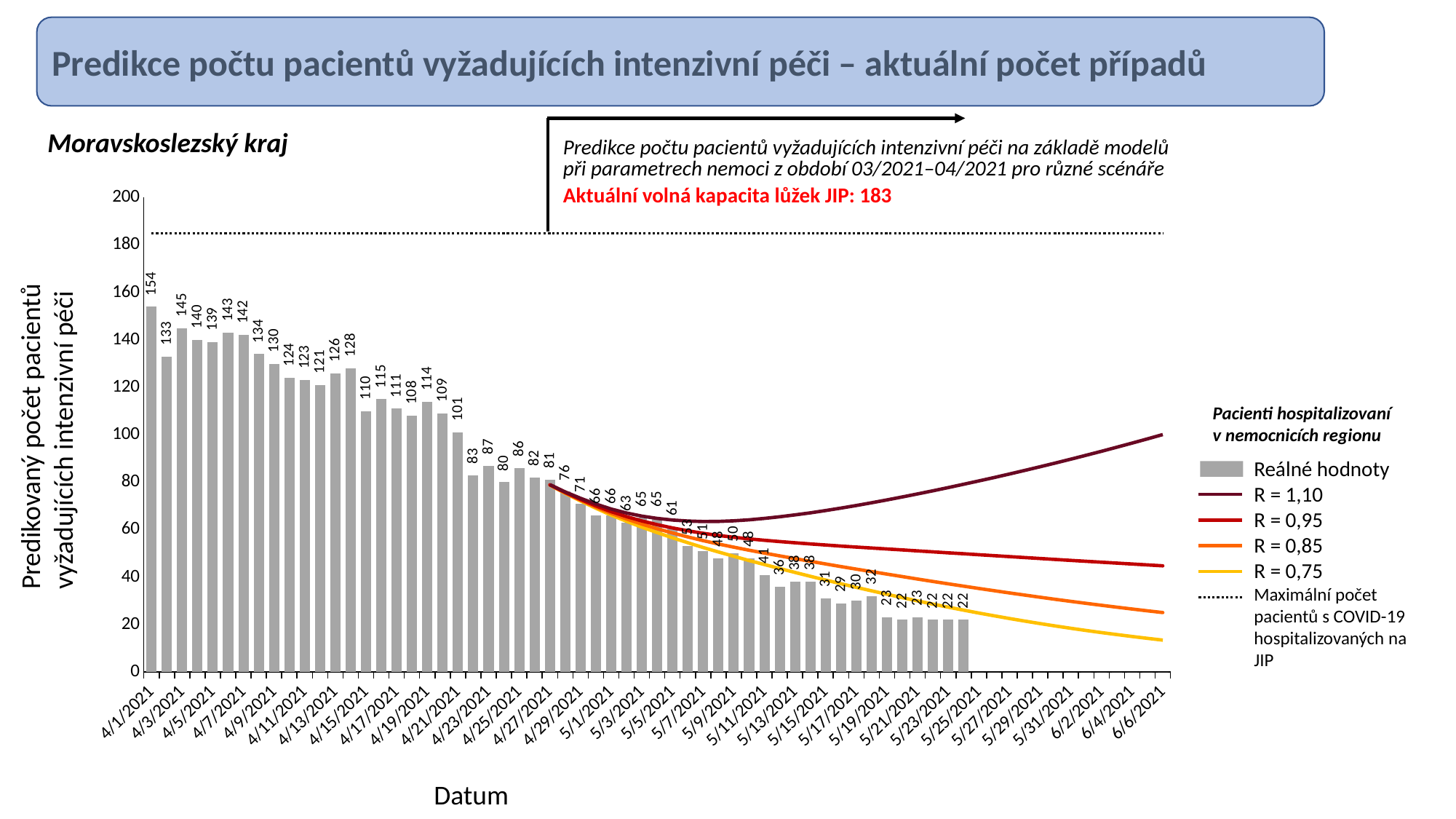

Predikce počtu pacientů vyžadujících intenzivní péči – aktuální počet případů
Moravskoslezský kraj
| Predikce počtu pacientů vyžadujících intenzivní péči na základě modelů při parametrech nemoci z období 03/2021–04/2021 pro různé scénáře |
| --- |
| Aktuální volná kapacita lůžek JIP: 183 |

### Chart

| Category |  |  |  |  |  |  |
|---|---|---|---|---|---|---|
| 44287 | 154.0 | None | None | None | None | 185.0 |
| 44288 | 133.0 | None | None | None | None | 185.0 |
| 44289 | 145.0 | None | None | None | None | 185.0 |
| 44290 | 140.0 | None | None | None | None | 185.0 |
| 44291 | 139.0 | None | None | None | None | 185.0 |
| 44292 | 143.0 | None | None | None | None | 185.0 |
| 44293 | 142.0 | None | None | None | None | 185.0 |
| 44294 | 134.0 | None | None | None | None | 185.0 |
| 44295 | 130.0 | None | None | None | None | 185.0 |
| 44296 | 124.0 | None | None | None | None | 185.0 |
| 44297 | 123.0 | None | None | None | None | 185.0 |
| 44298 | 121.0 | None | None | None | None | 185.0 |
| 44299 | 126.0 | None | None | None | None | 185.0 |
| 44300 | 128.0 | None | None | None | None | 185.0 |
| 44301 | 110.0 | None | None | None | None | 185.0 |
| 44302 | 115.0 | None | None | None | None | 185.0 |
| 44303 | 111.0 | None | None | None | None | 185.0 |
| 44304 | 108.0 | None | None | None | None | 185.0 |
| 44305 | 114.0 | None | None | None | None | 185.0 |
| 44306 | 109.0 | None | None | None | None | 185.0 |
| 44307 | 101.0 | None | None | None | None | 185.0 |
| 44308 | 83.0 | None | None | None | None | 185.0 |
| 44309 | 87.0 | None | None | None | None | 185.0 |
| 44310 | 80.0 | None | None | None | None | 185.0 |
| 44311 | 86.0 | None | None | None | None | 185.0 |
| 44312 | 82.0 | None | None | None | None | 185.0 |
| 44313 | 81.0 | 78.7985540717673 | 78.85942740900822 | 78.91983958460337 | 79.01068842881897 | 185.0 |
| 44314 | 76.0 | 75.32801939456107 | 75.50057772409923 | 75.67254149792679 | 75.9312455981692 | 185.0 |
| 44315 | 71.0 | 72.11361971787268 | 72.43782780836858 | 72.76134759245838 | 73.24779655832961 | 185.0 |
| 44316 | 66.0 | 69.03356506344701 | 69.54083522461703 | 70.0473360352912 | 70.80845751081182 | 185.0 |
| 44317 | 66.0 | 66.15490134567719 | 66.88207302874609 | 67.61116964045058 | 68.71257476454353 | 185.0 |
| 44318 | 63.0 | 63.540768796503485 | 64.52839636254461 | 65.52607076116331 | 67.04727287516823 | 185.0 |
| 44319 | 65.0 | 61.0727234189928 | 62.366044657448384 | 63.68541886058366 | 65.72003050712361 | 185.0 |
| 44320 | 65.0 | 58.7727568346419 | 60.41844254532234 | 62.11536291121921 | 64.76448091138113 | 185.0 |
| 44321 | 61.0 | 56.57869065680124 | 58.61274298911375 | 60.73204792674986 | 64.07980958414119 | 185.0 |
| 44322 | 53.0 | 54.503760291508385 | 56.95516451969859 | 59.53467923781881 | 63.65772595573806 | 185.0 |
| 44323 | 51.0 | 52.496077811106744 | 55.389372253892546 | 58.465659350323115 | 63.44255243893449 | 185.0 |
| 44324 | 48.0 | 50.603358839586534 | 53.960750200012654 | 57.571036763037554 | 63.487831564757826 | 185.0 |
| 44325 | 50.0 | 48.79129497078872 | 52.631146744004475 | 56.80913605717173 | 63.751677212772606 | 185.0 |
| 44326 | 48.0 | 47.00728000000534 | 51.34218254964313 | 56.11590661512758 | 64.16334308365002 | 185.0 |
| 44327 | 41.0 | 45.30764637171424 | 50.142862444952016 | 55.53458856908294 | 64.75674914548489 | 185.0 |
| 44328 | 36.0 | 43.62880403517126 | 48.96285880304743 | 54.98800493322075 | 65.4472823391741 | 185.0 |
| 44329 | 38.0 | 41.983047789428376 | 47.810990603663896 | 54.480612640601336 | 66.23827421957458 | 185.0 |
| 44330 | 38.0 | 40.35502344528041 | 46.66804031569127 | 53.99078505592095 | 67.10763502301968 | 185.0 |
| 44331 | 31.0 | 38.76632037819766 | 45.55216290485804 | 53.53453303721883 | 68.06945062163847 | 185.0 |
| 44332 | 29.0 | 37.20890916318948 | 44.451980656115495 | 53.09619756254396 | 69.10198459597626 | 185.0 |
| 44333 | 30.0 | 35.69269580834094 | 43.3754285321138 | 52.678966462537005 | 70.20344476107627 | 185.0 |
| 44334 | 32.0 | 34.21669618958272 | 42.31868055627325 | 52.27581206171746 | 71.36198815110953 | 185.0 |
| 44335 | 23.0 | 32.76717088950204 | 41.26538989388881 | 51.86910077858394 | 72.55894432523684 | 185.0 |
| 44336 | 22.0 | 31.36215009448553 | 40.233460119098964 | 51.47401541165567 | 73.80963438453841 | 185.0 |
| 44337 | 23.0 | 29.976281851133063 | 39.19592321092907 | 51.06267571042668 | 75.08385925749013 | 185.0 |
| 44338 | 22.0 | 28.63201923601687 | 38.1749245678698 | 50.654928511867155 | 76.39865720936815 | 185.0 |
| 44339 | 22.0 | 27.33271023252791 | 37.173497609634786 | 50.25271751325516 | 77.75258782946057 | 185.0 |
| 44340 | 22.0 | 26.081969210635986 | 36.195266378352756 | 49.858278268614555 | 79.1469321538645 | 185.0 |
| 44341 | 0.0 | 24.86213087373642 | 35.222639519438026 | 49.45316141291522 | 80.56332679468778 | 185.0 |
| 44342 | 0.0 | 23.688523910155766 | 34.271478357483346 | 49.053645508931126 | 82.01752218209816 | 185.0 |
| 44343 | 0.0 | 22.558120166731783 | 33.33911020904419 | 48.6558774105403 | 83.50488053243384 | 185.0 |
| 44344 | 0.0 | 21.467861359131803 | 32.42339747693208 | 48.257251799920255 | 85.02166944926483 | 185.0 |
| 44345 | 0.0 | 20.41470588832086 | 31.521976342079796 | 47.856045043350505 | 86.56500252939773 | 185.0 |
| 44346 | 0.0 | 19.401584144979328 | 30.638754712897526 | 47.45470233114011 | 88.13825472342711 | 185.0 |
| 44347 | 0.0 | 18.437734696029107 | 29.783598095576206 | 47.06401118762979 | 89.75158080248893 | 185.0 |
| 44348 | 0.0 | 17.51490586064 | 28.94985427123066 | 46.677033895385705 | 91.39819030410706 | 185.0 |
| 44349 | 0.0 | 16.628971614332492 | 28.13374276236855 | 46.290364885969325 | 93.0748949525912 | 185.0 |
| 44350 | 0.0 | 15.788113714142284 | 27.344902058085225 | 45.913675710389384 | 94.79121577394838 | 185.0 |
| 44351 | 0.0 | 14.971976042904501 | 26.563708665208537 | 45.527419694796535 | 96.52779846821278 | 185.0 |
| 44352 | 0.0 | 14.194969026274286 | 25.80558283137592 | 45.147852866008265 | 98.30075223608685 | 185.0 |
| 44353 | 0.0 | 13.455799014087159 | 25.069855818203695 | 44.77415286345783 | 100.11004664013522 | 185.0 |
|  | None | None | None | None | None | None |
|  | None | None | None | None | None | None |
|  | None | None | None | None | None | None |
|  | None | None | None | None | None | None |
|  | None | None | None | None | None | None |
|  | None | None | None | None | None | None |
|  | None | None | None | None | None | None |
|  | None | None | None | None | None | None |
|  | None | None | None | None | None | None |
|  | None | None | None | None | None | None |
|  | None | None | None | None | None | None |
|  | None | None | None | None | None | None |
|  | None | None | None | None | None | None |
|  | None | None | None | None | None | None |
|  | None | None | None | None | None | None |
|  | None | None | None | None | None | None |
|  | None | None | None | None | None | None |
|  | None | None | None | None | None | None |
|  | None | None | None | None | None | None |
|  | None | None | None | None | None | None |
|  | None | None | None | None | None | None |
|  | None | None | None | None | None | None |
|  | None | None | None | None | None | None |
|  | None | None | None | None | None | None |
|  | None | None | None | None | None | None |
|  | None | None | None | None | None | None |
|  | None | None | None | None | None | None |
|  | None | None | None | None | None | None |
|  | None | None | None | None | None | None |
|  | None | None | None | None | None | None |
|  | None | None | None | None | None | None |
|  | None | None | None | None | None | None |
|  | None | None | None | None | None | None |
|  | None | None | None | None | None | None |
|  | None | None | None | None | None | None |
|  | None | None | None | None | None | None |
|  | None | None | None | None | None | None |
|  | None | None | None | None | None | None |
|  | None | None | None | None | None | None |
|  | None | None | None | None | None | None |
|  | None | None | None | None | None | None |
|  | None | None | None | None | None | None |
|  | None | None | None | None | None | None |
|  | None | None | None | None | None | None |
|  | None | None | None | None | None | None |
|  | None | None | None | None | None | None |
|  | None | None | None | None | None | None |
|  | None | None | None | None | None | None |
|  | None | None | None | None | None | None |
|  | None | None | None | None | None | None |
|  | None | None | None | None | None | None |
|  | None | None | None | None | None | None |
|  | None | None | None | None | None | None |
|  | None | None | None | None | None | None |
|  | None | None | None | None | None | None |
|  | None | None | None | None | None | None |
|  | None | None | None | None | None | None |
|  | None | None | None | None | None | None |
|  | None | None | None | None | None | None |
|  | None | None | None | None | None | None |
|  | None | None | None | None | None | None |
|  | None | None | None | None | None | None |
|  | None | None | None | None | None | None |
|  | None | None | None | None | None | None |
|  | None | None | None | None | None | None |
|  | None | None | None | None | None | None |
|  | None | None | None | None | None | None |
|  | None | None | None | None | None | None |
|  | None | None | None | None | None | None |
|  | None | None | None | None | None | None |
|  | None | None | None | None | None | None |
|  | None | None | None | None | None | None |
|  | None | None | None | None | None | None |
|  | None | None | None | None | None | None |
|  | None | None | None | None | None | None |
|  | None | None | None | None | None | None |
|  | None | None | None | None | None | None |
|  | None | None | None | None | None | None |
|  | None | None | None | None | None | None |
|  | None | None | None | None | None | None |
|  | None | None | None | None | None | None |
|  | None | None | None | None | None | None |
|  | None | None | None | None | None | None |
|  | None | None | None | None | None | None |
|  | None | None | None | None | None | None |
|  | None | None | None | None | None | None |
|  | None | None | None | None | None | None |
|  | None | None | None | None | None | None |
|  | None | None | None | None | None | None |
|  | None | None | None | None | None | None |
|  | None | None | None | None | None | None |
|  | None | None | None | None | None | None |
|  | None | None | None | None | None | None |
|  | None | None | None | None | None | None |
|  | None | None | None | None | None | None |
|  | None | None | None | None | None | None |
|  | None | None | None | None | None | None |
|  | None | None | None | None | None | None |
|  | None | None | None | None | None | None |
|  | None | None | None | None | None | None |
|  | None | None | None | None | None | None |
|  | None | None | None | None | None | None |
|  | None | None | None | None | None | None |
|  | None | None | None | None | None | None |
|  | None | None | None | None | None | None |
|  | None | None | None | None | None | None |
|  | None | None | None | None | None | None |
|  | None | None | None | None | None | None |
|  | None | None | None | None | None | None |
|  | None | None | None | None | None | None |
|  | None | None | None | None | None | None |
|  | None | None | None | None | None | None |
|  | None | None | None | None | None | None |
|  | None | None | None | None | None | None |
Pacienti hospitalizovaní v nemocnicích regionu
Predikovaný počet pacientů
vyžadujících intenzivní péči
Reálné hodnoty
R = 1,10
R = 0,95
R = 0,85
R = 0,75
Maximální počet pacientů s COVID-19 hospitalizovaných na JIP

Datum